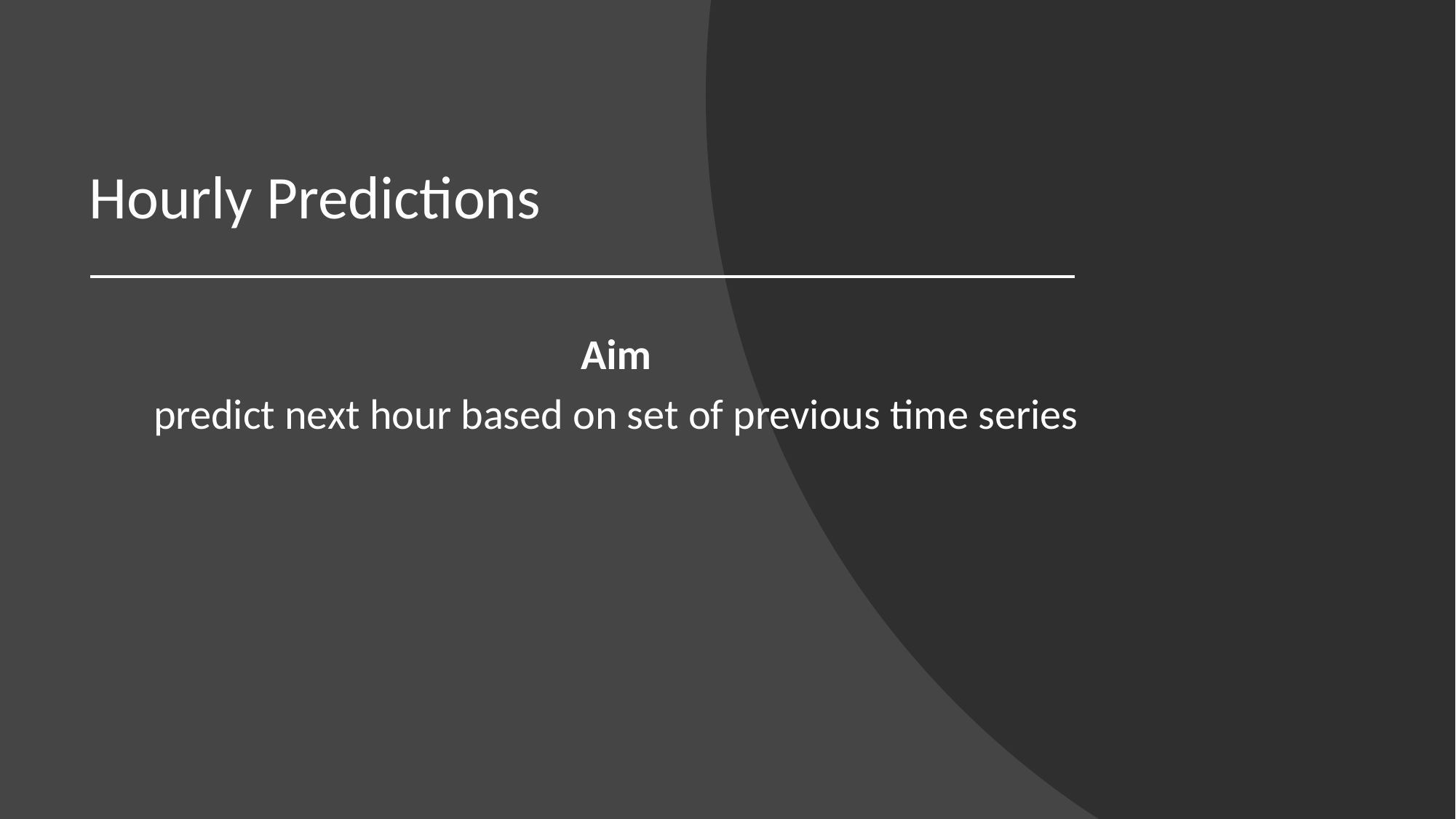

# Hourly Predictions
Aim
predict next hour based on set of previous time series